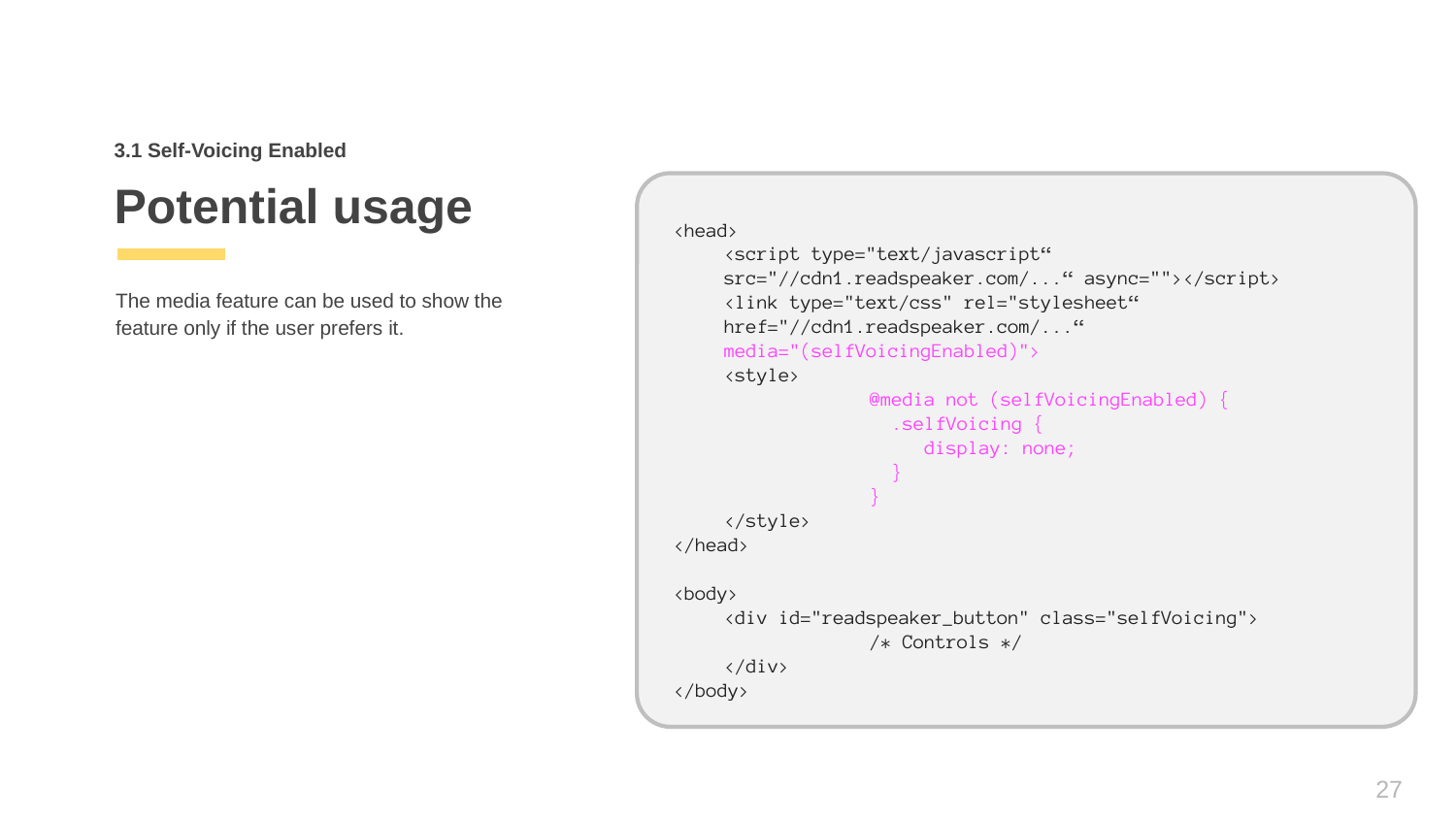

3.1 Self-Voicing Enabled
# Potential usage

<head>
	<script type="text/javascript“ 	src="//cdn1.readspeaker.com/...“ async=""></script>
	<link type="text/css" rel="stylesheet“ 	href="//cdn1.readspeaker.com/...“ 	media="(selfVoicingEnabled)">
	<style>
		@media not (selfVoicingEnabled) {
		  .selfVoicing {
		     display: none;
		  }
		}
	</style>
</head>

<body>
	<div id="readspeaker_button" class="selfVoicing">
		/* Controls */
	</div>
</body>
The media feature can be used to show the feature only if the user prefers it.

27